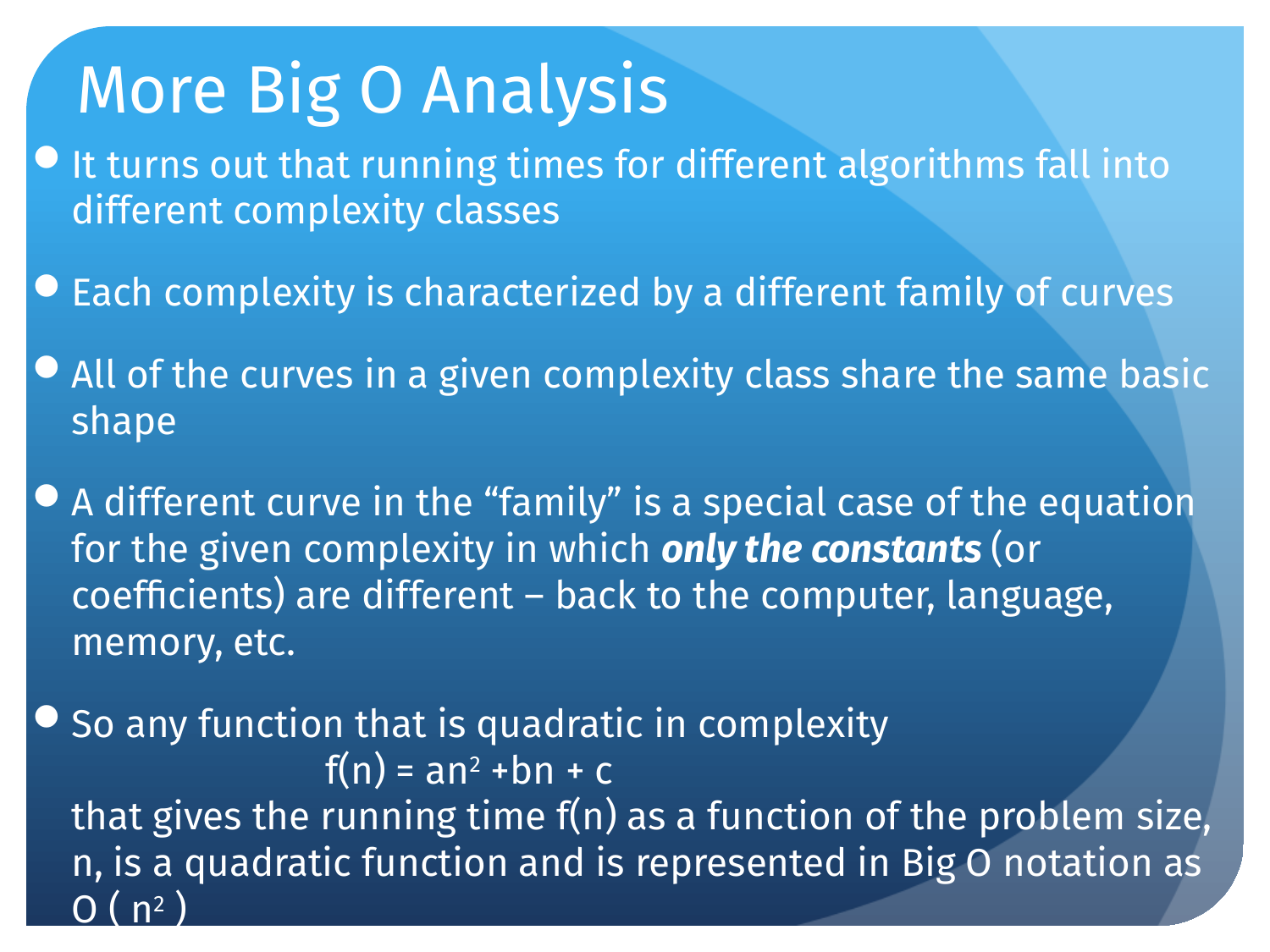

# More Big O Analysis
It turns out that running times for different algorithms fall into different complexity classes
Each complexity is characterized by a different family of curves
All of the curves in a given complexity class share the same basic shape
A different curve in the “family” is a special case of the equation for the given complexity in which only the constants (or coefficients) are different – back to the computer, language, memory, etc.
So any function that is quadratic in complexity
		f(n) = an2 +bn + c
that gives the running time f(n) as a function of the problem size, n, is a quadratic function and is represented in Big O notation as O ( n2 )